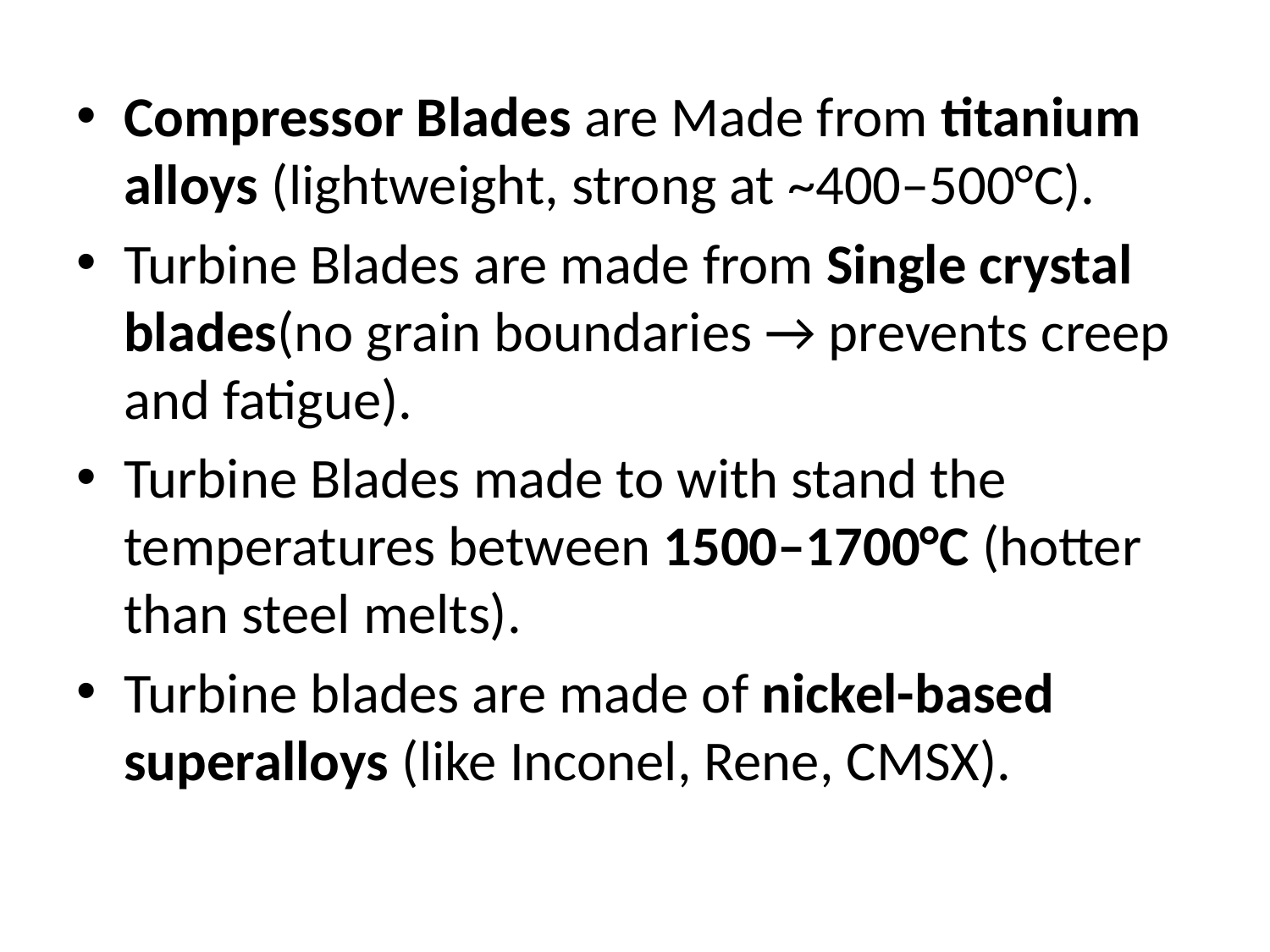

#
Compressor Blades are Made from titanium alloys (lightweight, strong at ~400–500°C).
Turbine Blades are made from Single crystal blades(no grain boundaries → prevents creep and fatigue).
Turbine Blades made to with stand the temperatures between 1500–1700°C (hotter than steel melts).
Turbine blades are made of nickel-based superalloys (like Inconel, Rene, CMSX).